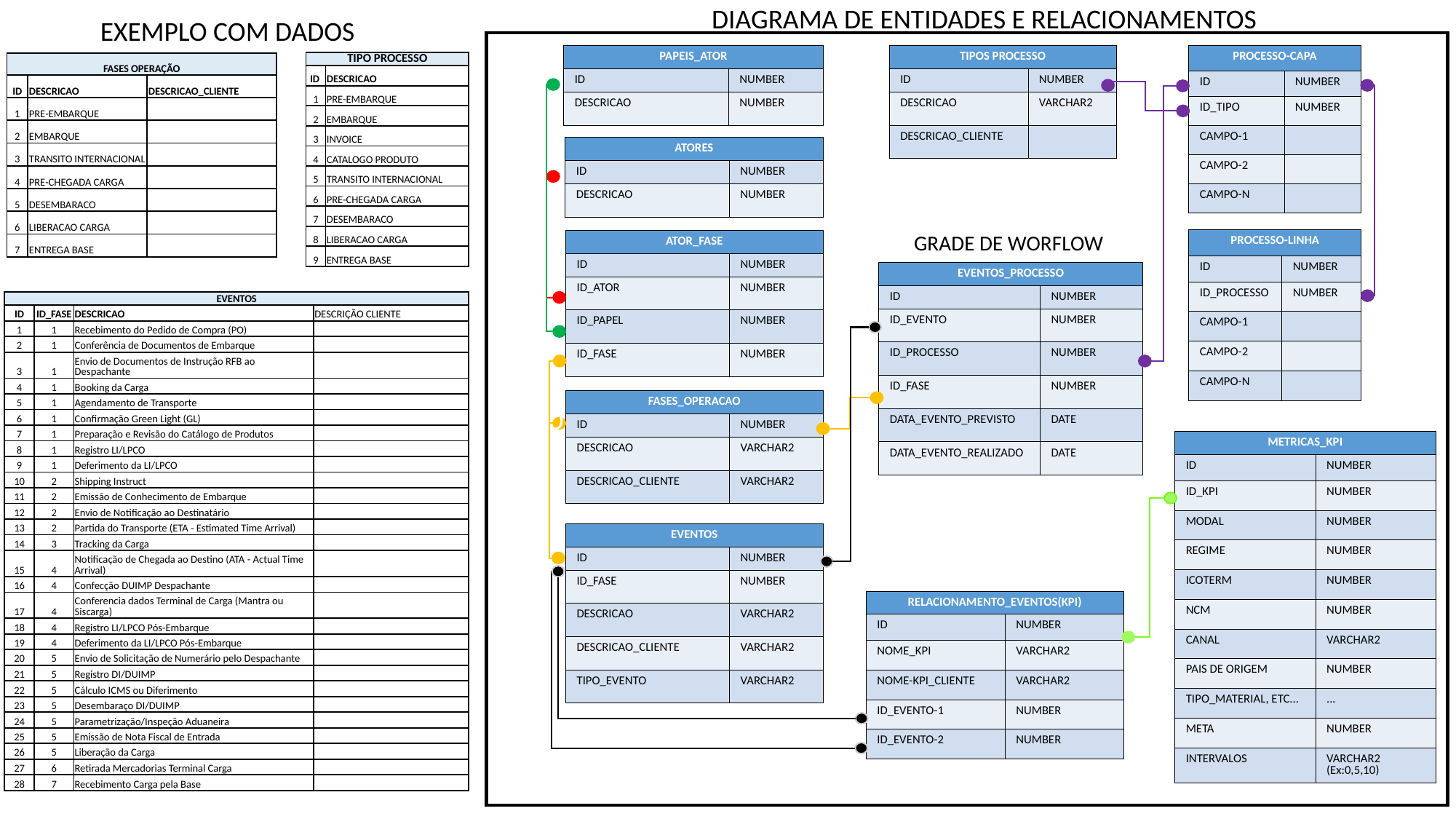

DIAGRAMA DE ENTIDADES E RELACIONAMENTOS
EXEMPLO COM DADOS

| PAPEIS\_ATOR |  |
| --- | --- |
| ID | NUMBER |
| DESCRICAO | NUMBER |
| TIPOS PROCESSO |  |
| --- | --- |
| ID | NUMBER |
| DESCRICAO | VARCHAR2 |
| DESCRICAO\_CLIENTE |  |
| PROCESSO-CAPA |  |
| --- | --- |
| ID | NUMBER |
| ID\_TIPO | NUMBER |
| CAMPO-1 |  |
| CAMPO-2 |  |
| CAMPO-N |  |
| TIPO PROCESSO |  |
| --- | --- |
| ID | DESCRICAO |
| 1 | PRE-EMBARQUE |
| 2 | EMBARQUE |
| 3 | INVOICE |
| 4 | CATALOGO PRODUTO |
| 5 | TRANSITO INTERNACIONAL |
| 6 | PRE-CHEGADA CARGA |
| 7 | DESEMBARACO |
| 8 | LIBERACAO CARGA |
| 9 | ENTREGA BASE |
| FASES OPERAÇÃO |  |  |
| --- | --- | --- |
| ID | DESCRICAO | DESCRICAO\_CLIENTE |
| 1 | PRE-EMBARQUE |  |
| 2 | EMBARQUE |  |
| 3 | TRANSITO INTERNACIONAL |  |
| 4 | PRE-CHEGADA CARGA |  |
| 5 | DESEMBARACO |  |
| 6 | LIBERACAO CARGA |  |
| 7 | ENTREGA BASE |  |

| ATORES |  |
| --- | --- |
| ID | NUMBER |
| DESCRICAO | NUMBER |

GRADE DE WORFLOW
| PROCESSO-LINHA |  |
| --- | --- |
| ID | NUMBER |
| ID\_PROCESSO | NUMBER |
| CAMPO-1 |  |
| CAMPO-2 |  |
| CAMPO-N |  |
| ATOR\_FASE |  |
| --- | --- |
| ID | NUMBER |
| ID\_ATOR | NUMBER |
| ID\_PAPEL | NUMBER |
| ID\_FASE | NUMBER |
| EVENTOS\_PROCESSO |  |
| --- | --- |
| ID | NUMBER |
| ID\_EVENTO | NUMBER |
| ID\_PROCESSO | NUMBER |
| ID\_FASE | NUMBER |
| DATA\_EVENTO\_PREVISTO | DATE |
| DATA\_EVENTO\_REALIZADO | DATE |

| EVENTOS |  |  |  |
| --- | --- | --- | --- |
| ID | ID\_FASE | DESCRICAO | DESCRIÇÃO CLIENTE |
| 1 | 1 | Recebimento do Pedido de Compra (PO) |  |
| 2 | 1 | Conferência de Documentos de Embarque |  |
| 3 | 1 | Envio de Documentos de Instrução RFB ao Despachante |  |
| 4 | 1 | Booking da Carga |  |
| 5 | 1 | Agendamento de Transporte |  |
| 6 | 1 | Confirmação Green Light (GL) |  |
| 7 | 1 | Preparação e Revisão do Catálogo de Produtos |  |
| 8 | 1 | Registro LI/LPCO |  |
| 9 | 1 | Deferimento da LI/LPCO |  |
| 10 | 2 | Shipping Instruct |  |
| 11 | 2 | Emissão de Conhecimento de Embarque |  |
| 12 | 2 | Envio de Notificação ao Destinatário |  |
| 13 | 2 | Partida do Transporte (ETA - Estimated Time Arrival) |  |
| 14 | 3 | Tracking da Carga |  |
| 15 | 4 | Notificação de Chegada ao Destino (ATA - Actual Time Arrival) |  |
| 16 | 4 | Confecção DUIMP Despachante |  |
| 17 | 4 | Conferencia dados Terminal de Carga (Mantra ou Siscarga) |  |
| 18 | 4 | Registro LI/LPCO Pós-Embarque |  |
| 19 | 4 | Deferimento da LI/LPCO Pós-Embarque |  |
| 20 | 5 | Envio de Solicitação de Numerário pelo Despachante |  |
| 21 | 5 | Registro DI/DUIMP |  |
| 22 | 5 | Cálculo ICMS ou Diferimento |  |
| 23 | 5 | Desembaraço DI/DUIMP |  |
| 24 | 5 | Parametrização/Inspeção Aduaneira |  |
| 25 | 5 | Emissão de Nota Fiscal de Entrada |  |
| 26 | 5 | Liberação da Carga |  |
| 27 | 6 | Retirada Mercadorias Terminal Carga |  |
| 28 | 7 | Recebimento Carga pela Base |  |

| FASES\_OPERACAO |  |
| --- | --- |
| ID | NUMBER |
| DESCRICAO | VARCHAR2 |
| DESCRICAO\_CLIENTE | VARCHAR2 |

C

| METRICAS\_KPI |  |
| --- | --- |
| ID | NUMBER |
| ID\_KPI | NUMBER |
| MODAL | NUMBER |
| REGIME | NUMBER |
| ICOTERM | NUMBER |
| NCM | NUMBER |
| CANAL | VARCHAR2 |
| PAIS DE ORIGEM | NUMBER |
| TIPO\_MATERIAL, ETC... | ... |
| META | NUMBER |
| INTERVALOS | VARCHAR2 (Ex:0,5,10) |

| EVENTOS |  |
| --- | --- |
| ID | NUMBER |
| ID\_FASE | NUMBER |
| DESCRICAO | VARCHAR2 |
| DESCRICAO\_CLIENTE | VARCHAR2 |
| TIPO\_EVENTO | VARCHAR2 |

| RELACIONAMENTO\_EVENTOS(KPI) |  |
| --- | --- |
| ID | NUMBER |
| NOME\_KPI | VARCHAR2 |
| NOME-KPI\_CLIENTE | VARCHAR2 |
| ID\_EVENTO-1 | NUMBER |
| ID\_EVENTO-2 | NUMBER |